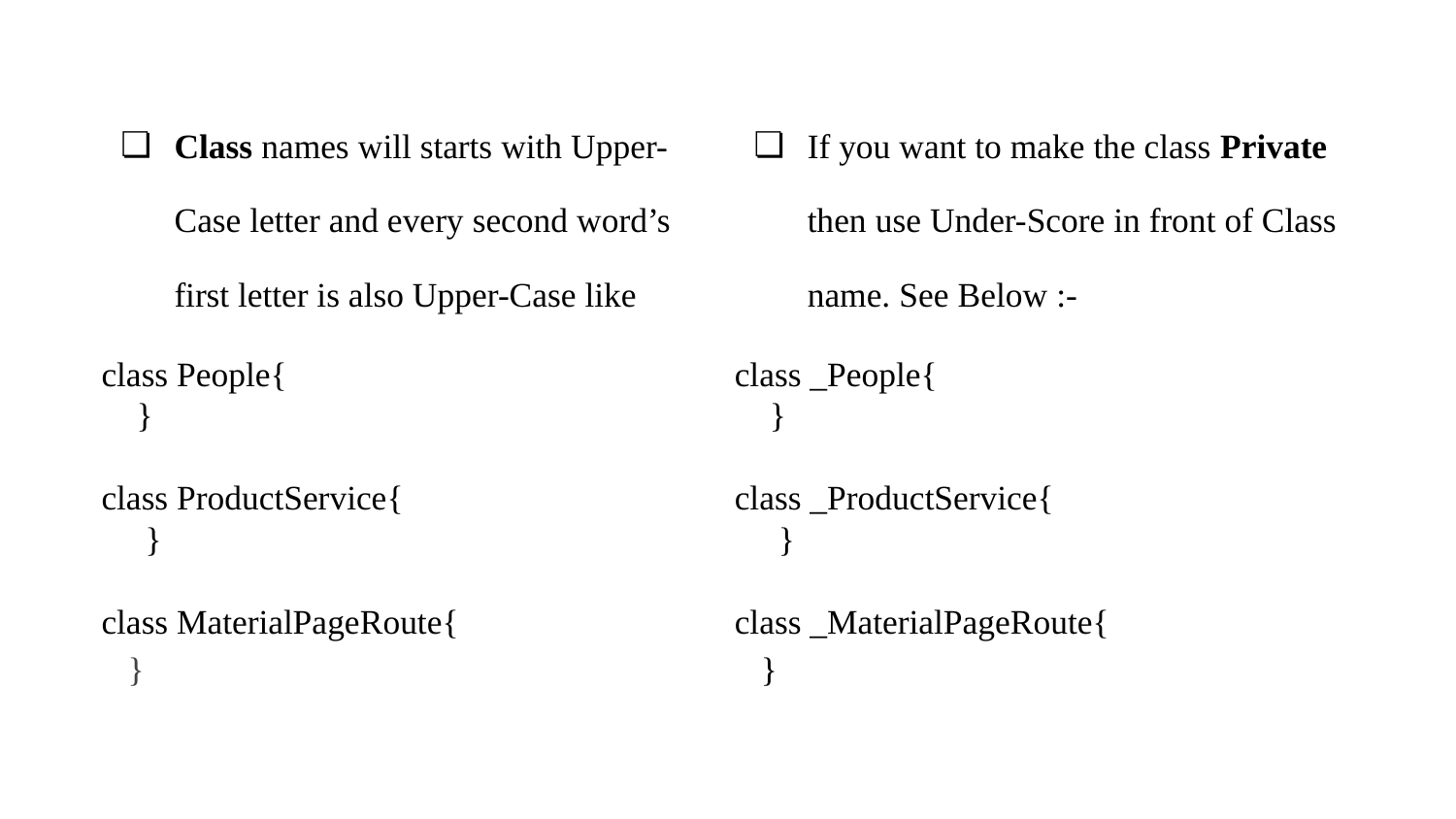

Class names will starts with Upper-Case letter and every second word’s first letter is also Upper-Case like
class People{
    }

class ProductService{
     }

class MaterialPageRoute{
   }
If you want to make the class Private then use Under-Score in front of Class name. See Below :-
class _People{
    }

class _ProductService{
     }

class _MaterialPageRoute{
   }